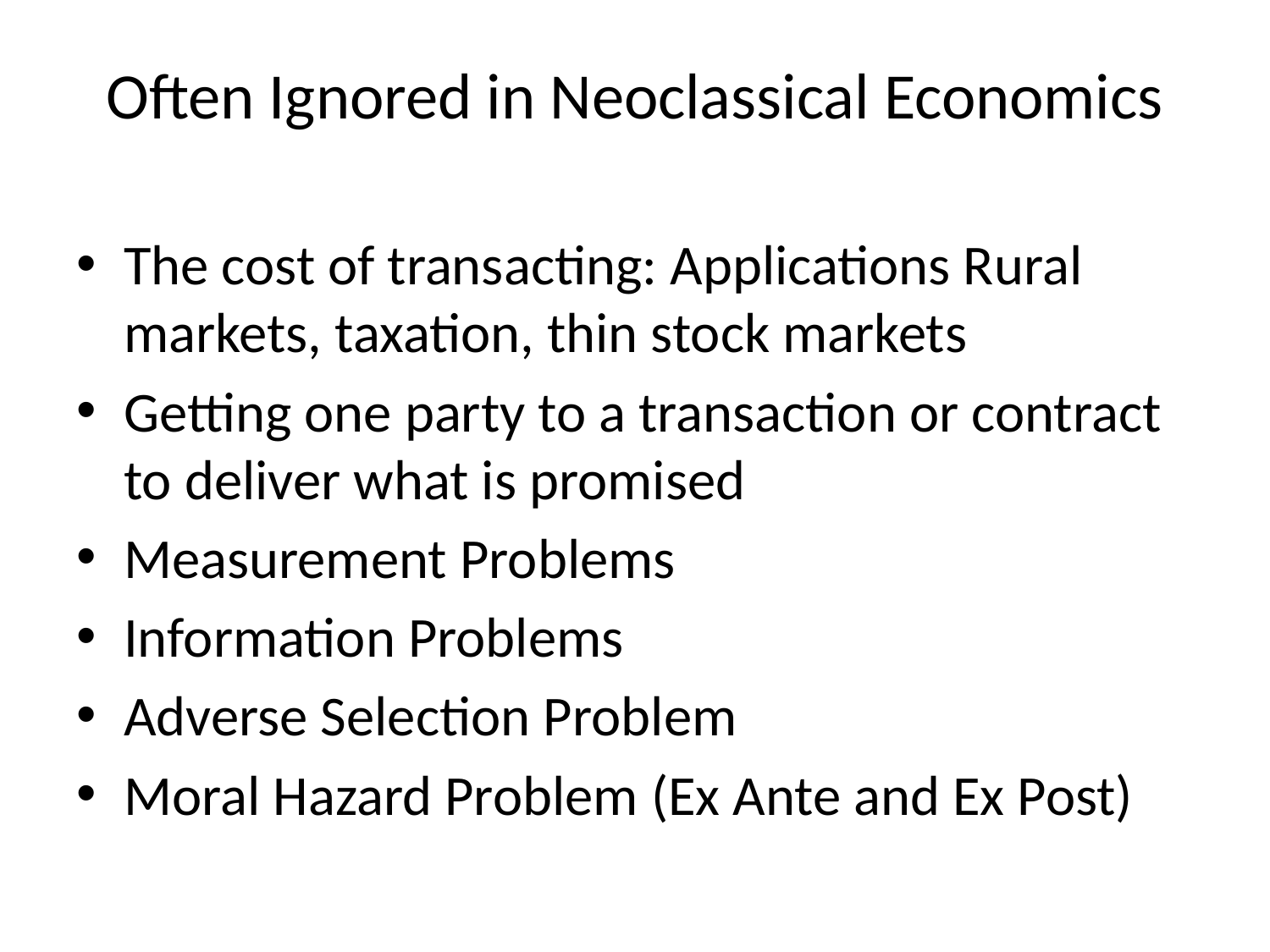

# Often Ignored in Neoclassical Economics
The cost of transacting: Applications Rural markets, taxation, thin stock markets
Getting one party to a transaction or contract to deliver what is promised
Measurement Problems
Information Problems
Adverse Selection Problem
Moral Hazard Problem (Ex Ante and Ex Post)